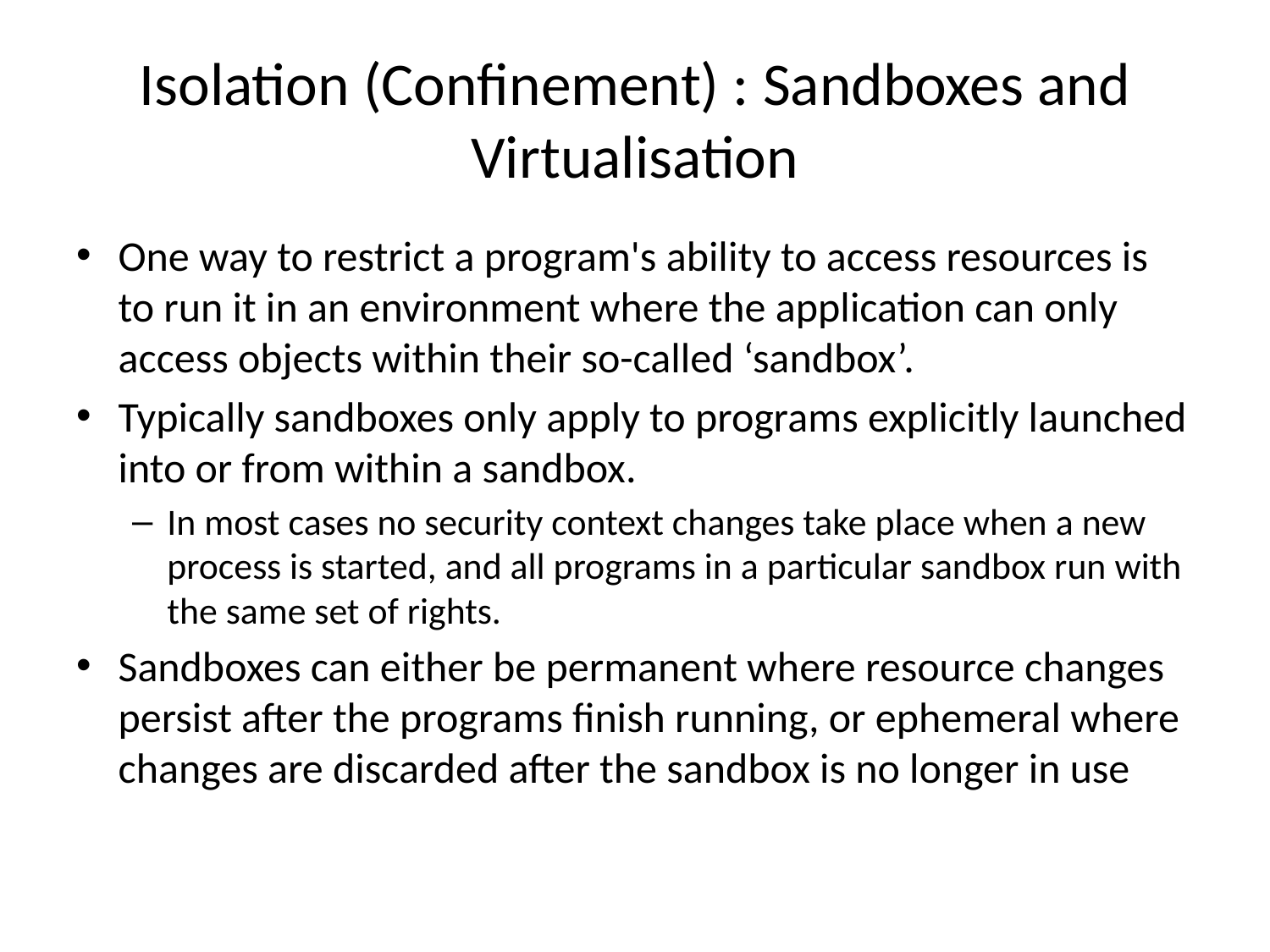

# Isolation (Confinement) : Sandboxes and Virtualisation
One way to restrict a program's ability to access resources is to run it in an environment where the application can only access objects within their so-called ‘sandbox’.
Typically sandboxes only apply to programs explicitly launched into or from within a sandbox.
In most cases no security context changes take place when a new process is started, and all programs in a particular sandbox run with the same set of rights.
Sandboxes can either be permanent where resource changes persist after the programs finish running, or ephemeral where changes are discarded after the sandbox is no longer in use